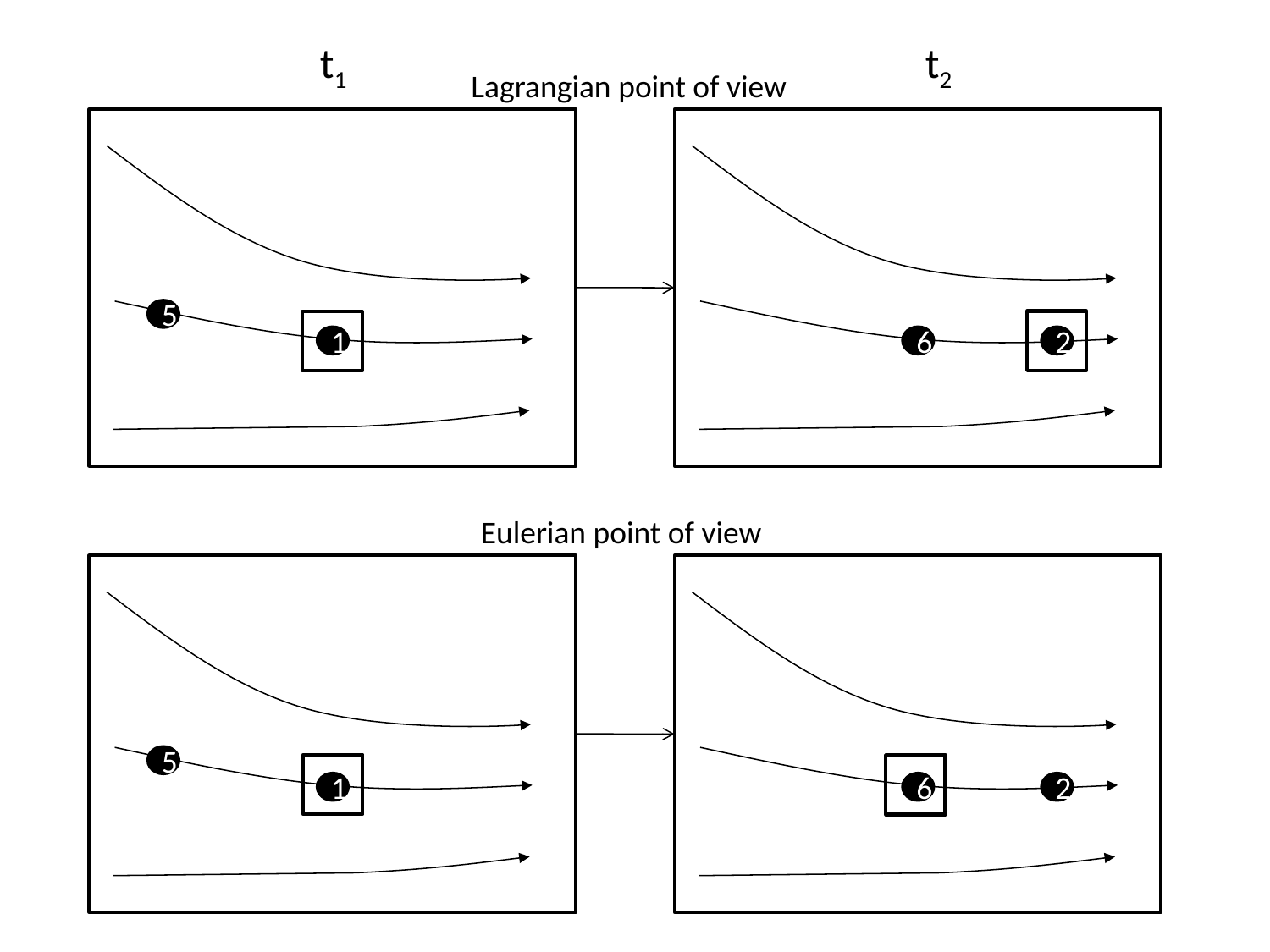

t1
t2
Lagrangian point of view

5

1
6
2
Eulerian point of view

5

1
6
2